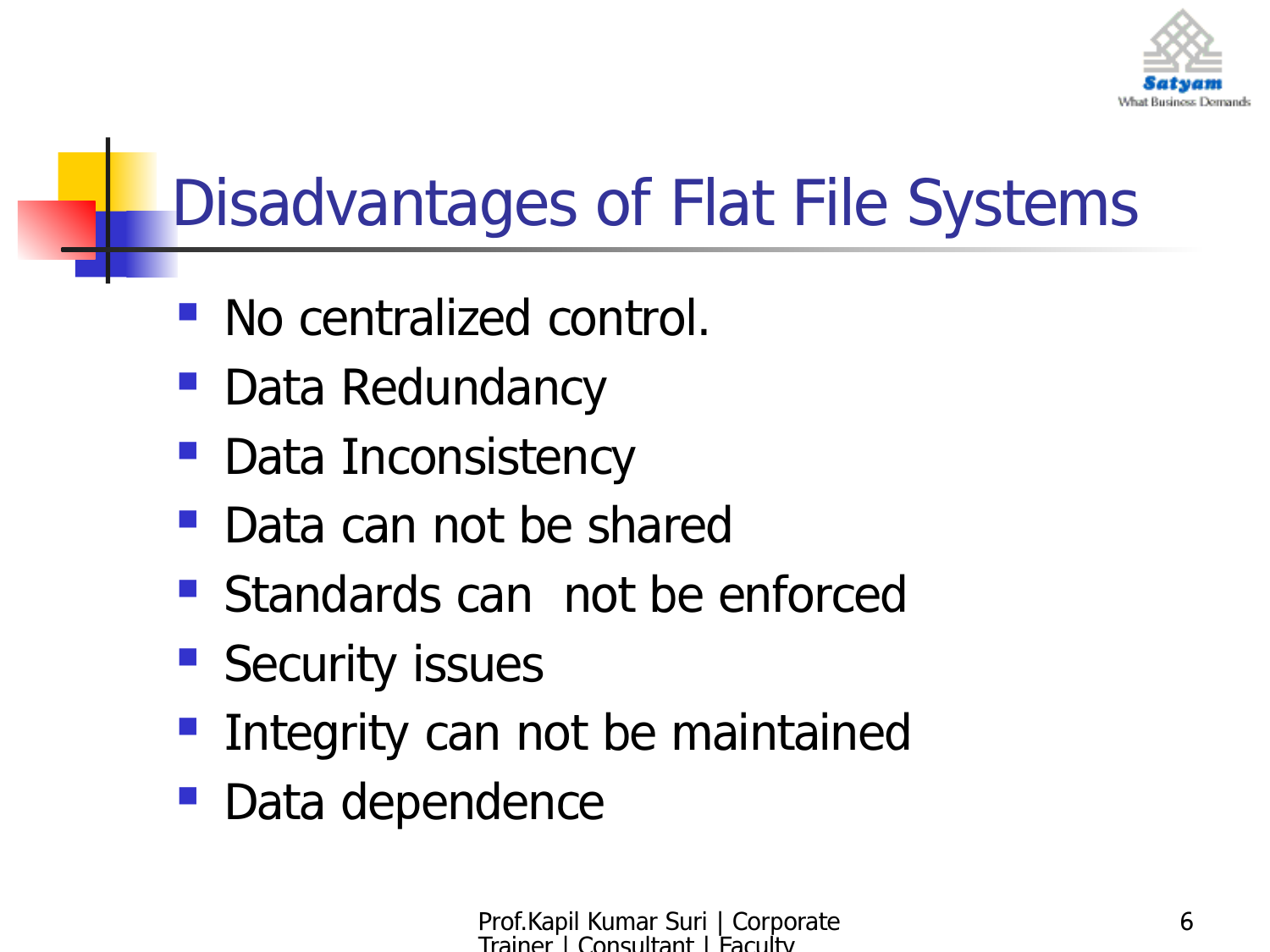

# Disadvantages of Flat File Systems
No centralized control.
Data Redundancy
Data Inconsistency
Data can not be shared
Standards can  not be enforced
Security issues
Integrity can not be maintained
Data dependence
Prof.Kapil Kumar Suri | Corporate Trainer | Consultant | Faculty
6